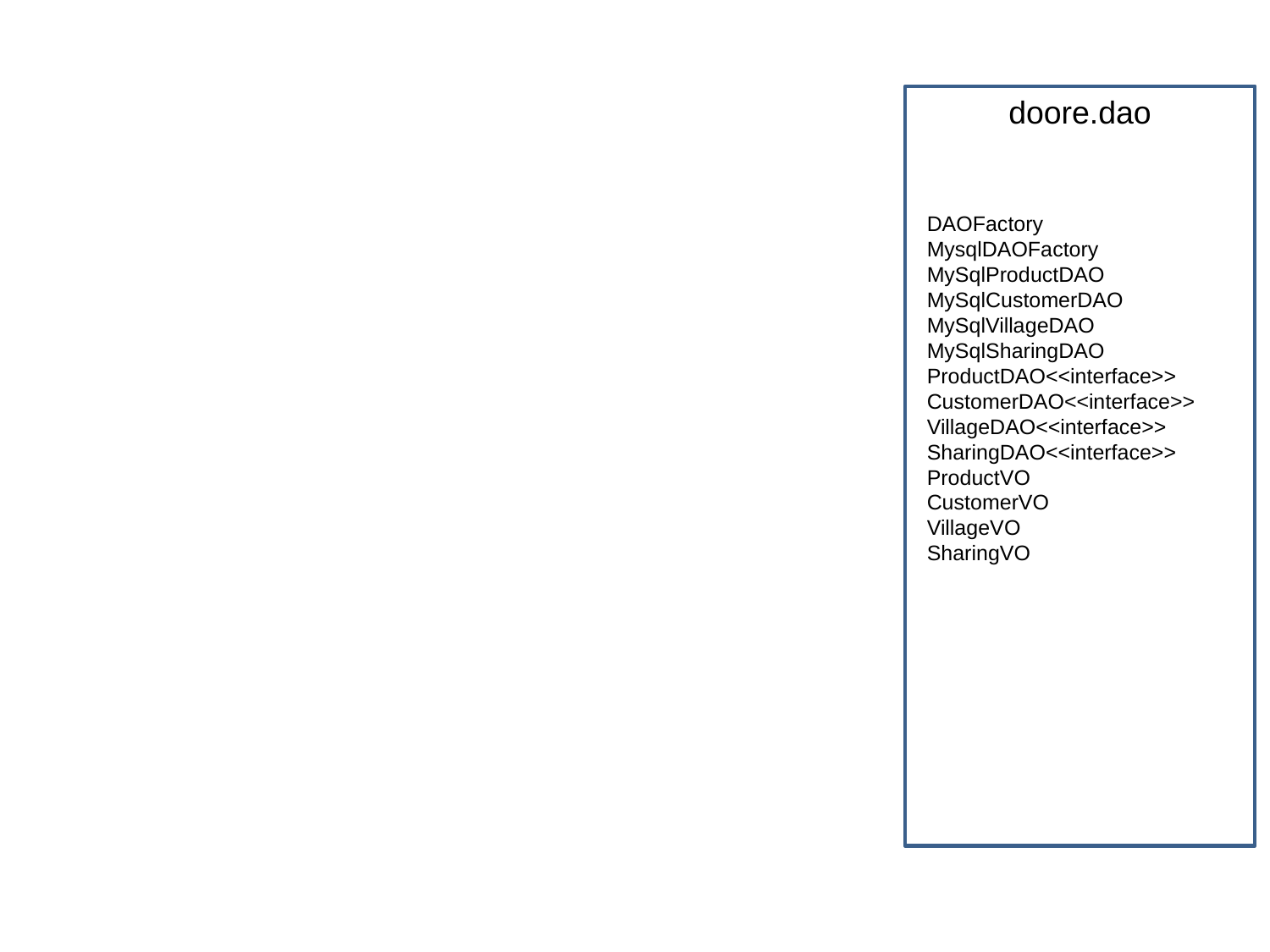

doore.dao
DAOFactory
MysqlDAOFactory
MySqlProductDAO
MySqlCustomerDAO
MySqlVillageDAO
MySqlSharingDAO
ProductDAO<<interface>>
CustomerDAO<<interface>>
VillageDAO<<interface>>
SharingDAO<<interface>>
ProductVO
CustomerVO
VillageVO
SharingVO